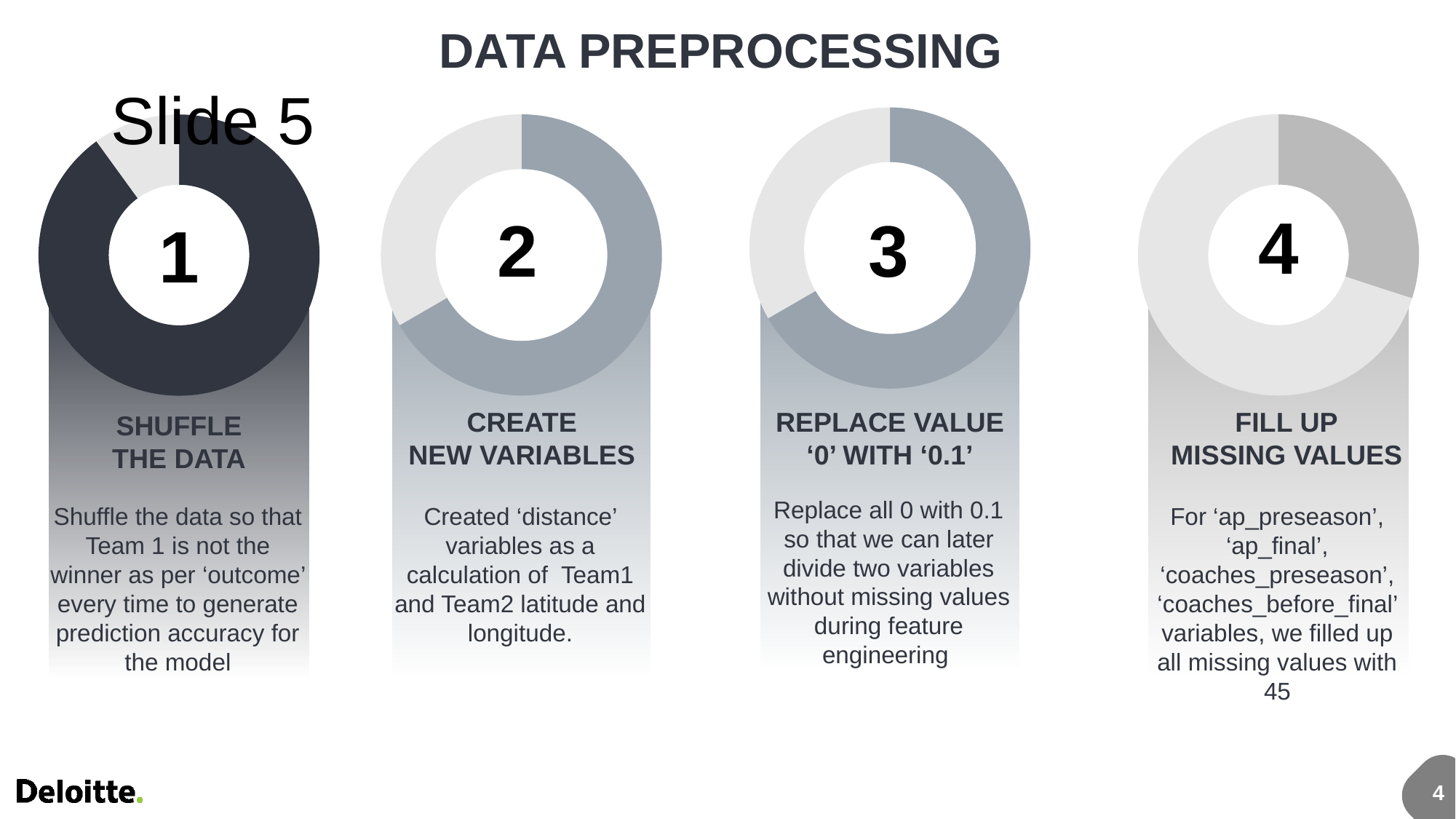

DATA PREPROCESSING
# Slide 5

### Chart

| Category | Sales |
|---|---|
| 1st Qtr | 8.0 |
| 2nd Qtr | 4.0 |

### Chart

| Category | Sales |
|---|---|
| 1st Qtr | 8.0 |
| 2nd Qtr | 4.0 |

### Chart

| Category | Sales |
|---|---|
| 1st Qtr | 3.0 |
| 2nd Qtr | 7.0 |

### Chart

| Category | Sales |
|---|---|
| 1st Qtr | 9.0 |
| 2nd Qtr | 1.0 |
4
2
3
1

CREATE
NEW VARIABLES
REPLACE VALUE
‘0’ WITH ‘0.1’
FILL UP
MISSING VALUES
SHUFFLE
THE DATA
Replace all 0 with 0.1 so that we can later divide two variables without missing values during feature engineering
Created ‘distance’ variables as a calculation of  Team1 and Team2 latitude and longitude.
For ‘ap_preseason’, ‘ap_final’, ‘coaches_preseason’, ‘coaches_before_final’ variables, we filled up all missing values with 45
Shuffle the data so that Team 1 is not the winner as per ‘outcome’ every time to generate prediction accuracy for the model

4